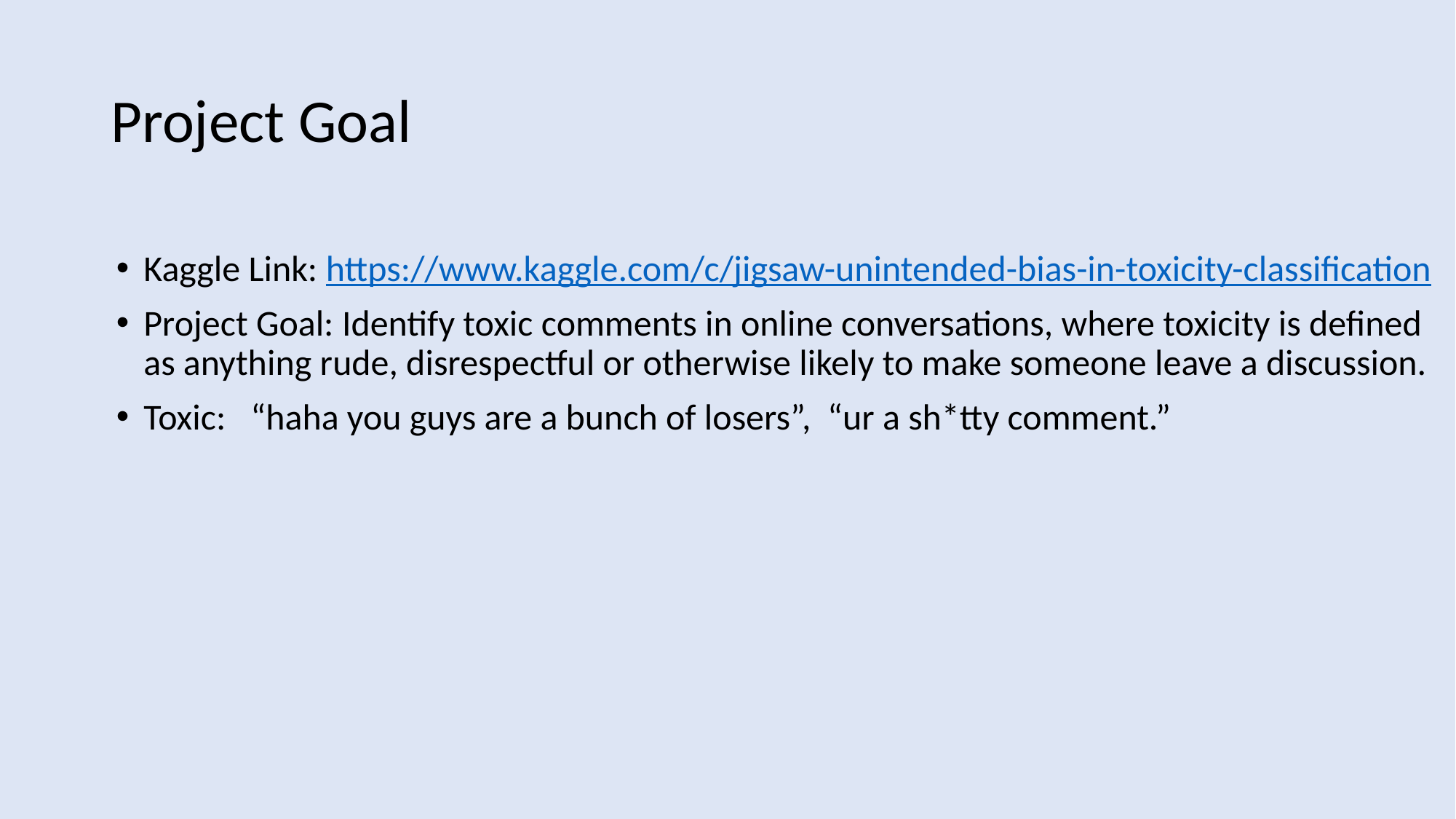

# Project Goal
Kaggle Link: https://www.kaggle.com/c/jigsaw-unintended-bias-in-toxicity-classification
Project Goal: Identify toxic comments in online conversations, where toxicity is defined as anything rude, disrespectful or otherwise likely to make someone leave a discussion.
Toxic:   “haha you guys are a bunch of losers”,  “ur a sh*tty comment.”